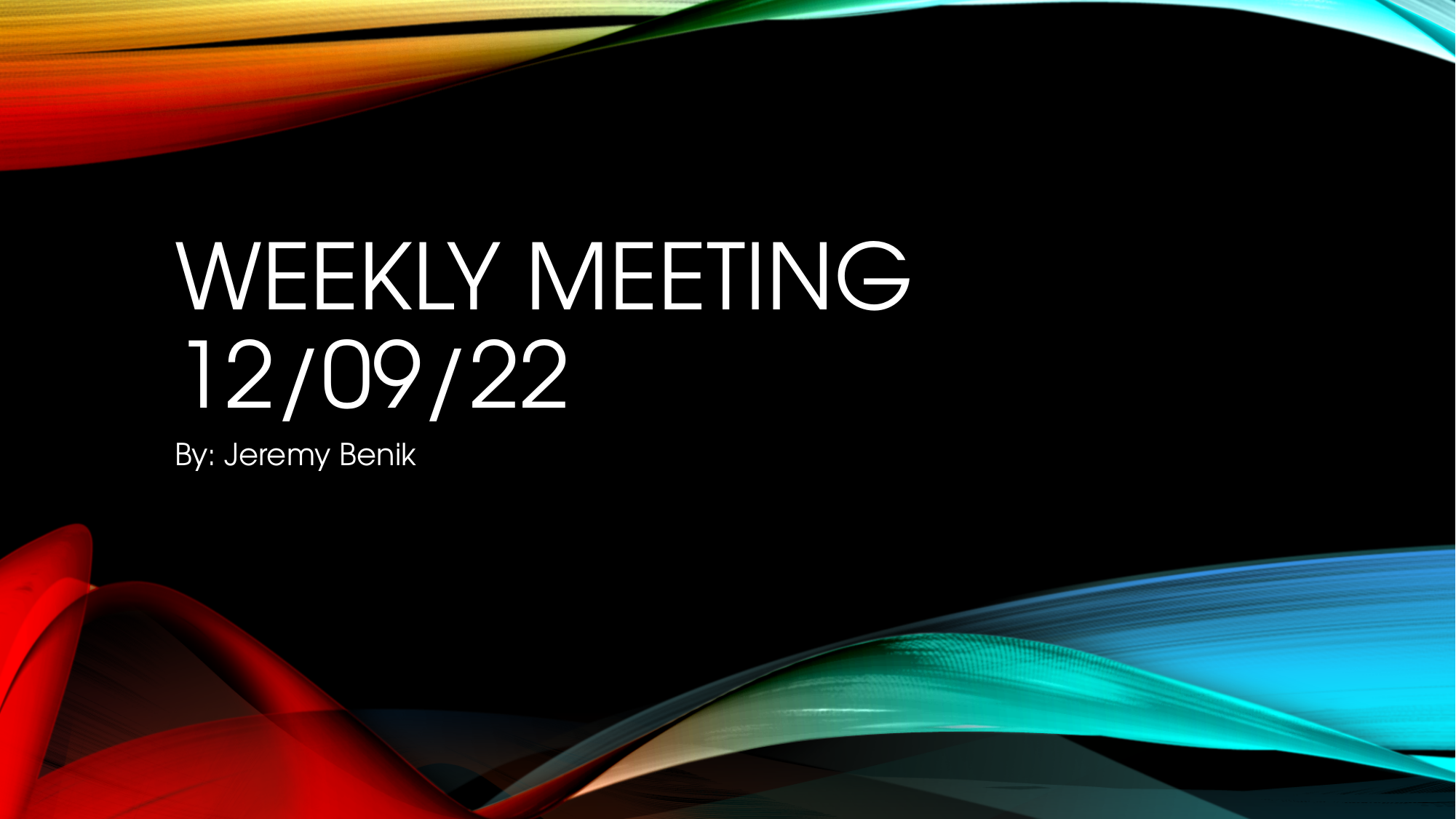

# weekly meeting 12/09/22
By: Jeremy Benik